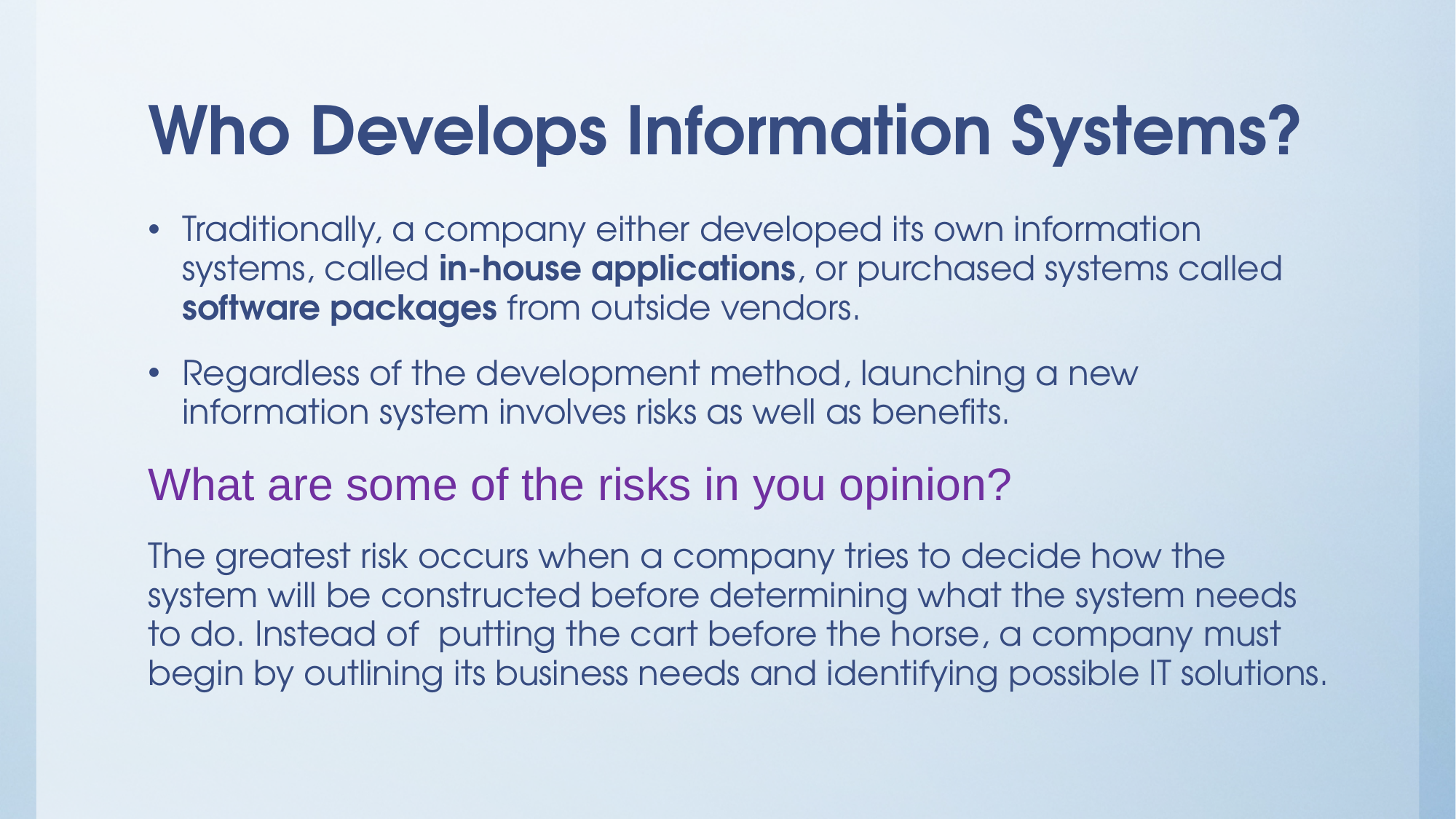

# Who Develops Information Systems?
Traditionally, a company either developed its own information systems, called in-house applications, or purchased systems called software packages from outside vendors.
Regardless of the development method, launching a new information system involves risks as well as benefits.
What are some of the risks in you opinion?
The greatest risk occurs when a company tries to decide how the system will be constructed before determining what the system needs to do. Instead of  putting the cart before the horse, a company must begin by outlining its business needs and identifying possible IT solutions.